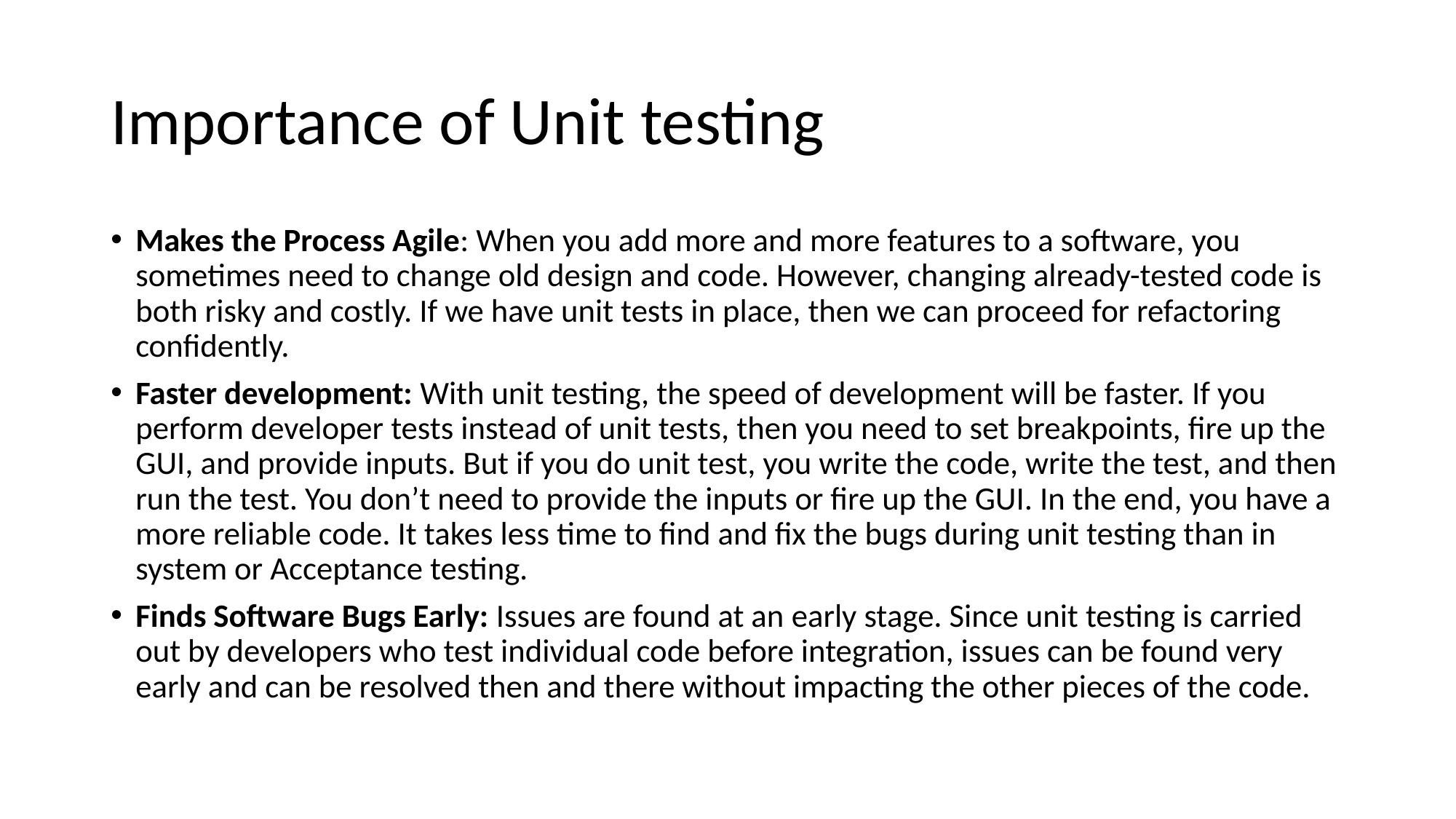

# Importance of Unit testing
Makes the Process Agile: When you add more and more features to a software, you sometimes need to change old design and code. However, changing already-tested code is both risky and costly. If we have unit tests in place, then we can proceed for refactoring confidently.
Faster development: With unit testing, the speed of development will be faster. If you perform developer tests instead of unit tests, then you need to set breakpoints, fire up the GUI, and provide inputs. But if you do unit test, you write the code, write the test, and then run the test. You don’t need to provide the inputs or fire up the GUI. In the end, you have a more reliable code. It takes less time to find and fix the bugs during unit testing than in system or Acceptance testing.
Finds Software Bugs Early: Issues are found at an early stage. Since unit testing is carried out by developers who test individual code before integration, issues can be found very early and can be resolved then and there without impacting the other pieces of the code.